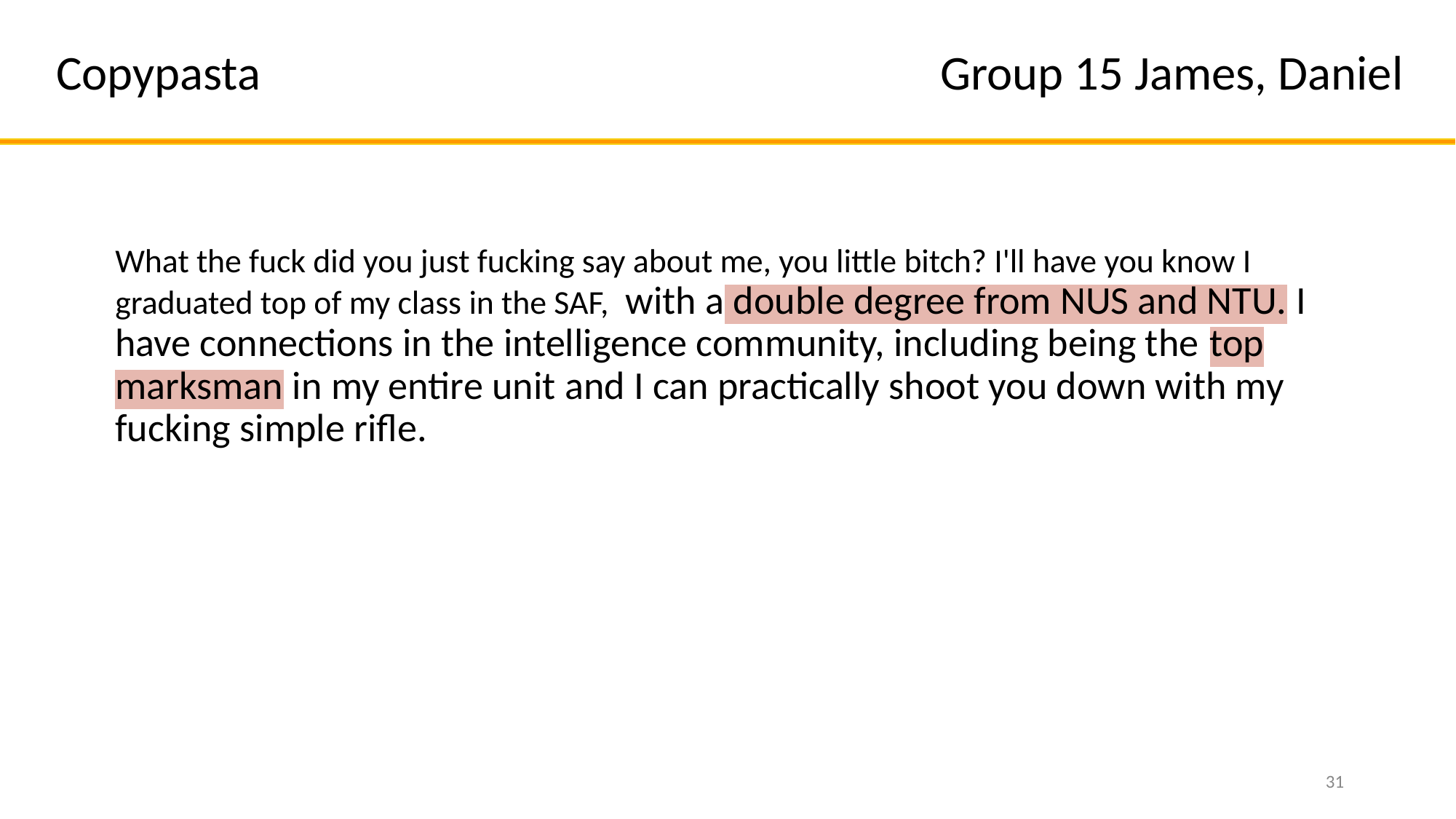

Group 15 James, Daniel
Copypasta

What the fuck did you just fucking say about me, you little bitch? I'll have you know I graduated top of my class in the SAF,  with a double degree from NUS and NTU. I have connections in the intelligence community, including being the top marksman in my entire unit and I can practically shoot you down with my fucking simple rifle.

31